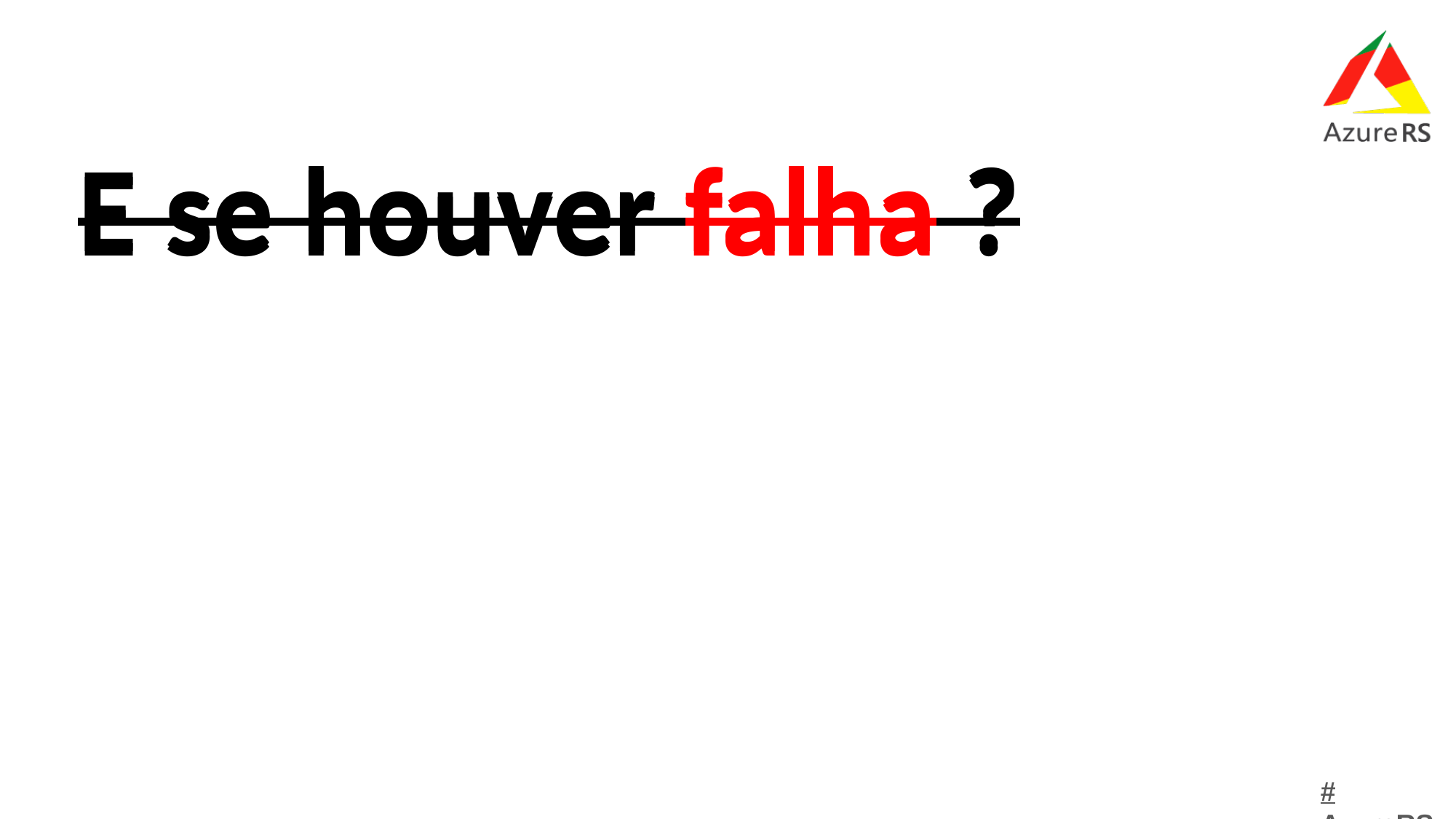

E se houver falha ?
E se houver falha ?
#AzureRS